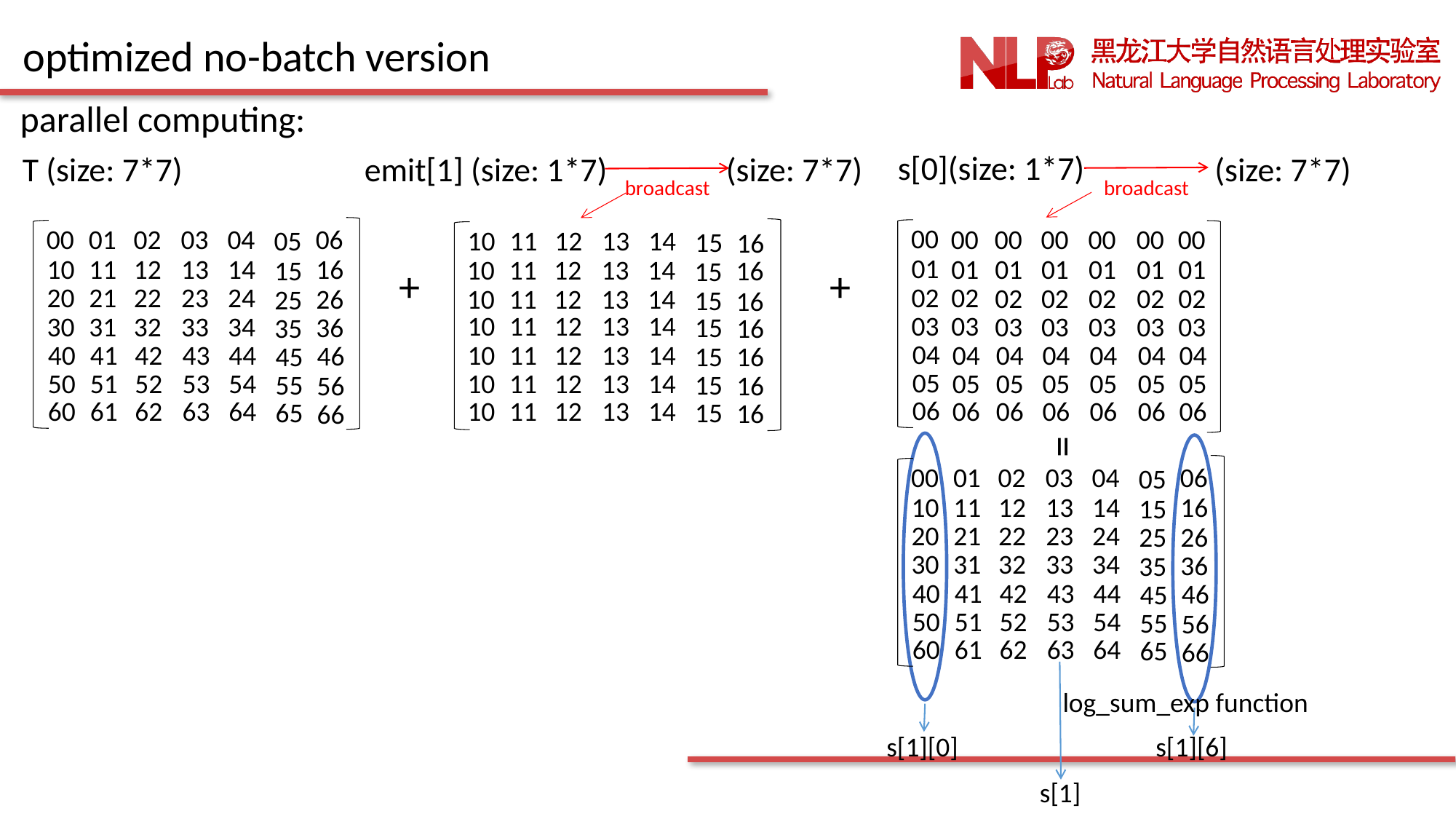

optimized no-batch version
parallel computing:
s[0](size: 1*7)
(size: 7*7)
(size: 7*7)
emit[1] (size: 1*7)
T (size: 7*7)
broadcast
broadcast
00
00
00
01
02
03
04
06
00
00
00
00
00

10
11
12
13
14
05

15

16

01
01
10
11
12
13
14
16
01
01
01
01
01
10
11
12
13
14
16
15
15
+
+
02
02
20
21
22
23
24
02
02
02
02
02
26
10
11
12
13
14
25
15
16
03
10
11
12
13
14
03
30
31
32
33
34
03
03
03
03
03
36
15
35
16
04
10
11
12
13
14
04
40
41
42
43
44
04
04
04
04
04
46
15
45
16
05
10
11
12
13
14
05
50
51
52
53
54
05
05
05
05
05
15
55
16
56
06
10
11
12
13
14
06
60
61
62
63
64
06
06
06
06
06
15
65
16
66
=

00
01
02
03
04
06

05

10
11
12
13
14
16
15
20
21
22
23
24
26
25
30
31
32
33
34
36
35
40
41
42
43
44
46
45
50
51
52
53
54
55
56
60
61
62
63
64
65
66
log_sum_exp function
s[1][0]
s[1][6]
s[1]